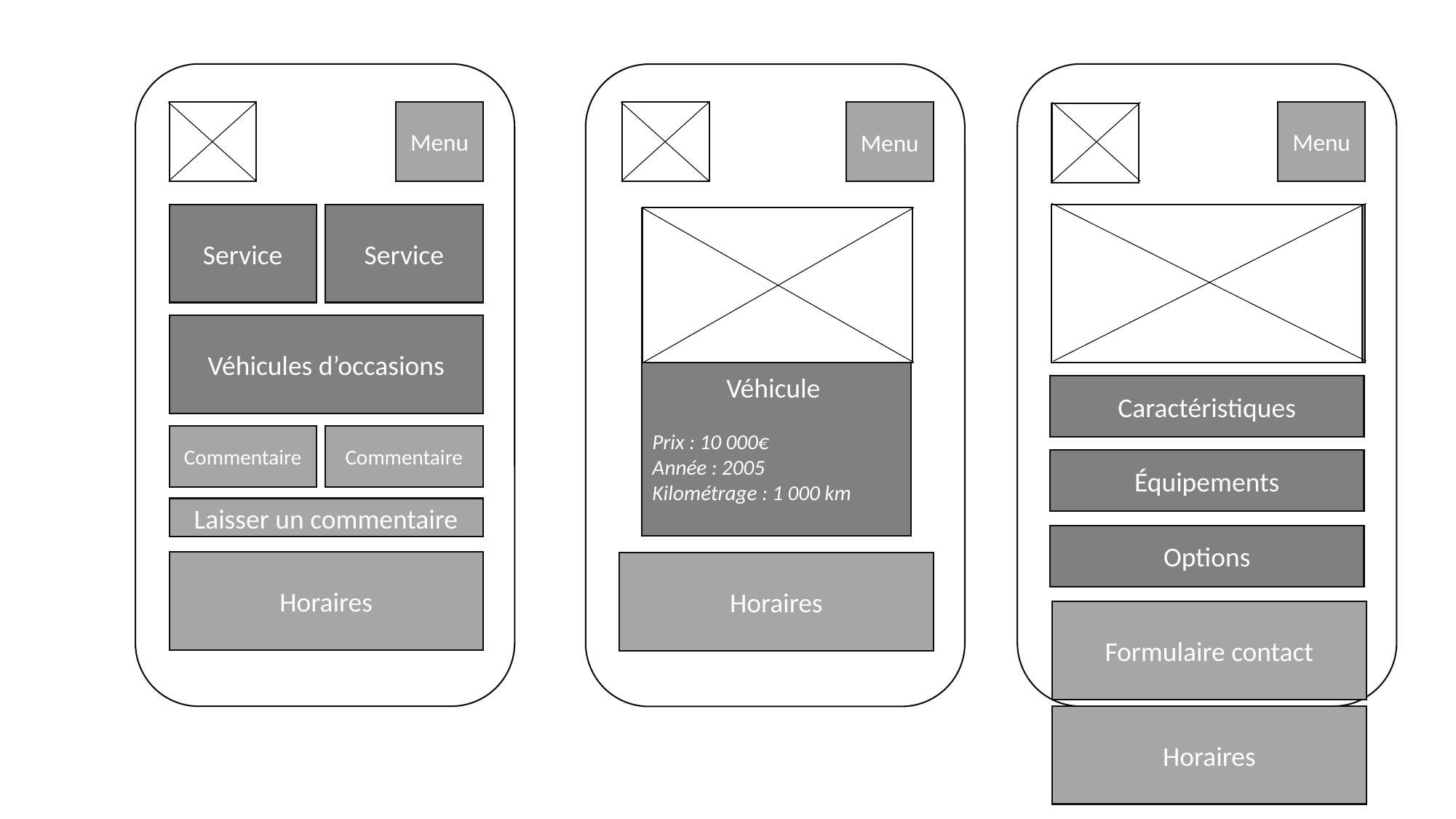

Logo
Logo
Menu
Menu
Menu
Logo
Service
Service
Galerie
Logo
Logo

Véhicule

            Véhicule

Prix : 10 000€
Année : 2005
Kilométrage : 1 000 km

Véhicules d’occasions
Caractéristiques
Commentaire
Commentaire
Équipements
Laisser un commentaire
Options
Horaires
Horaires
Formulaire contact
Horaires